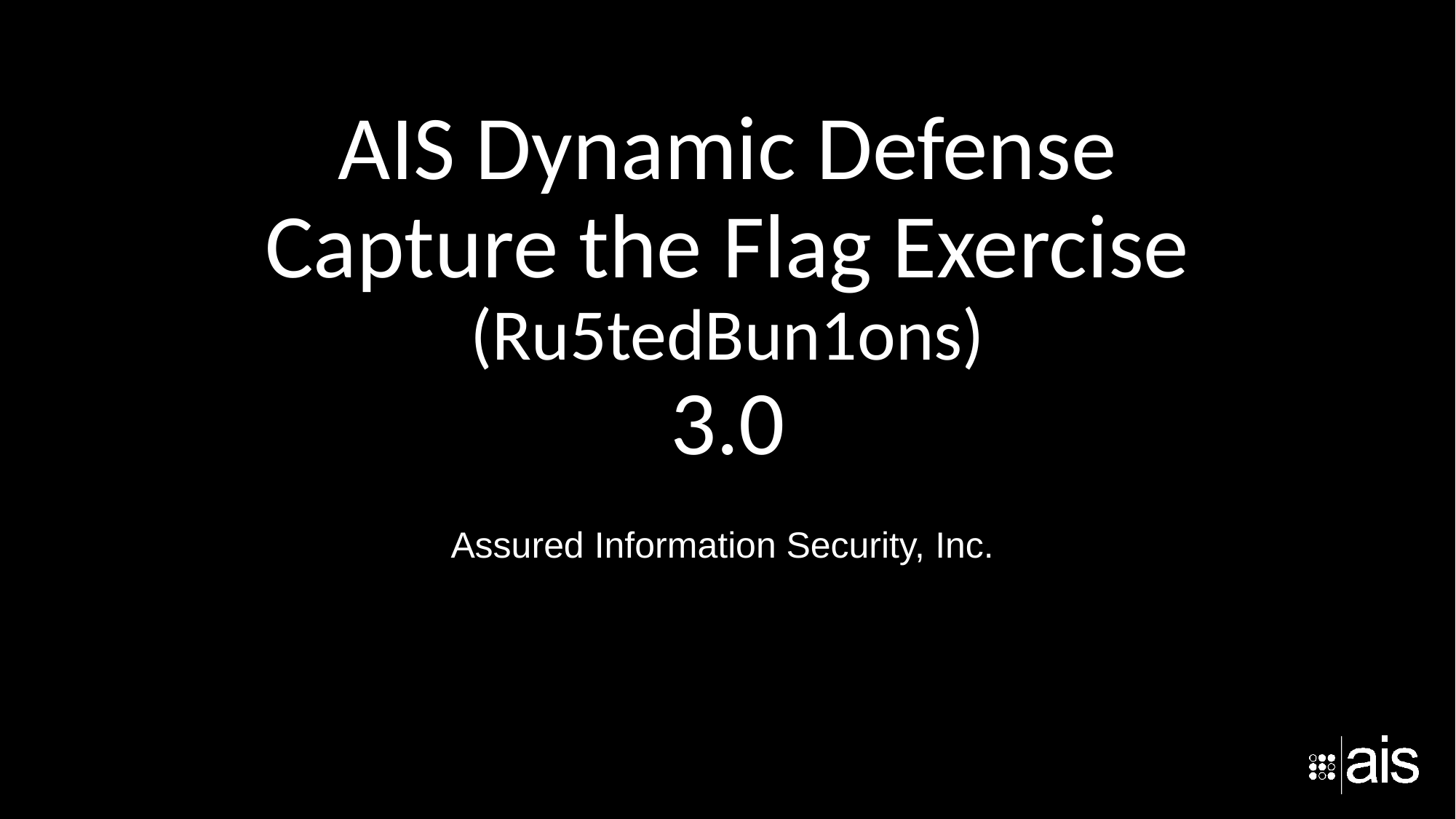

# AIS Dynamic Defense Capture the Flag Exercise (Ru5tedBun1ons) 3.0
Assured Information Security, Inc.